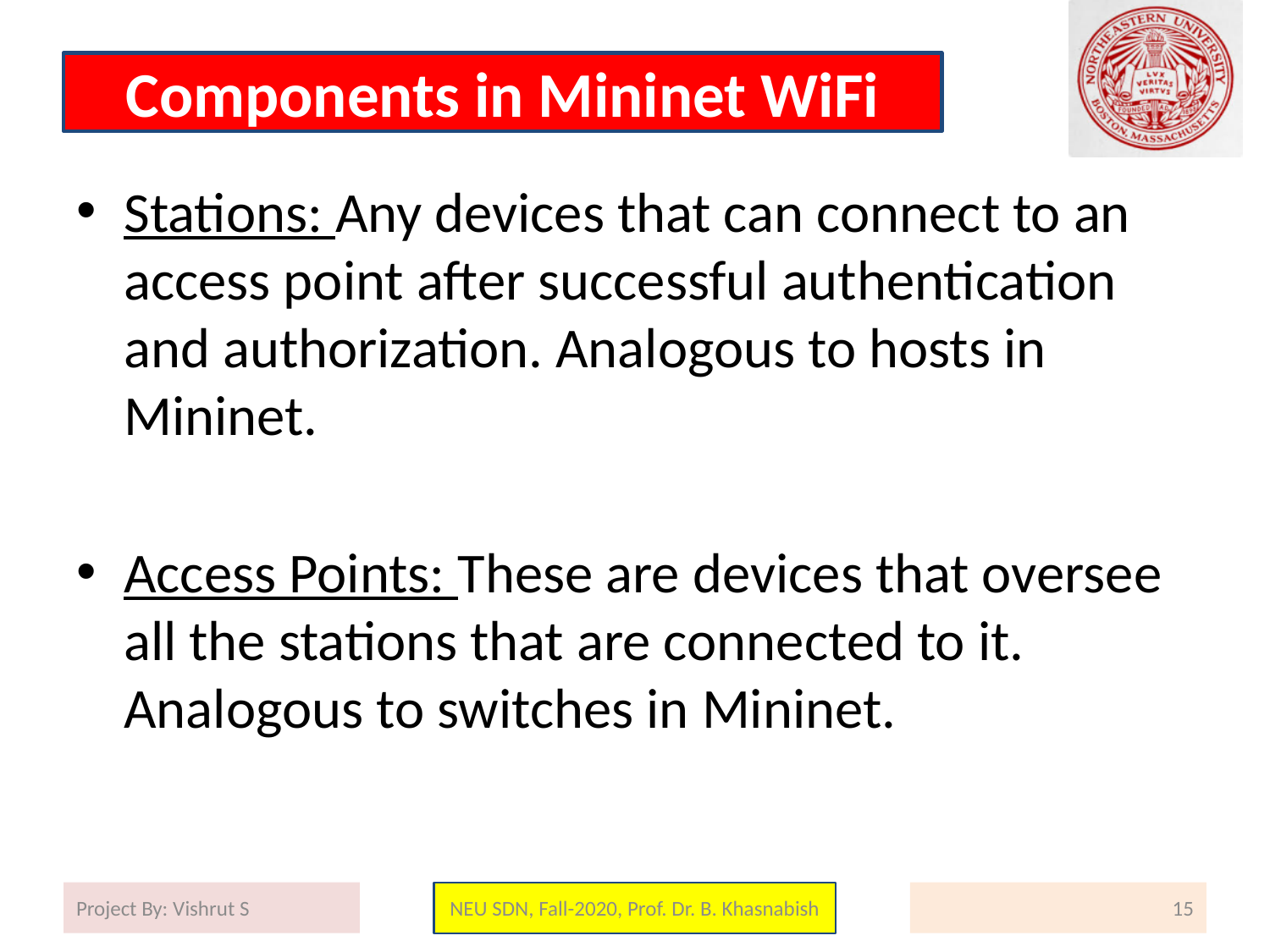

# Components in Mininet WiFi
Stations: Any devices that can connect to an access point after successful authentication and authorization. Analogous to hosts in Mininet.

Access Points: These are devices that oversee all the stations that are connected to it. Analogous to switches in Mininet.
Project By: Vishrut S
NEU SDN, Fall-2020, Prof. Dr. B. Khasnabish
15